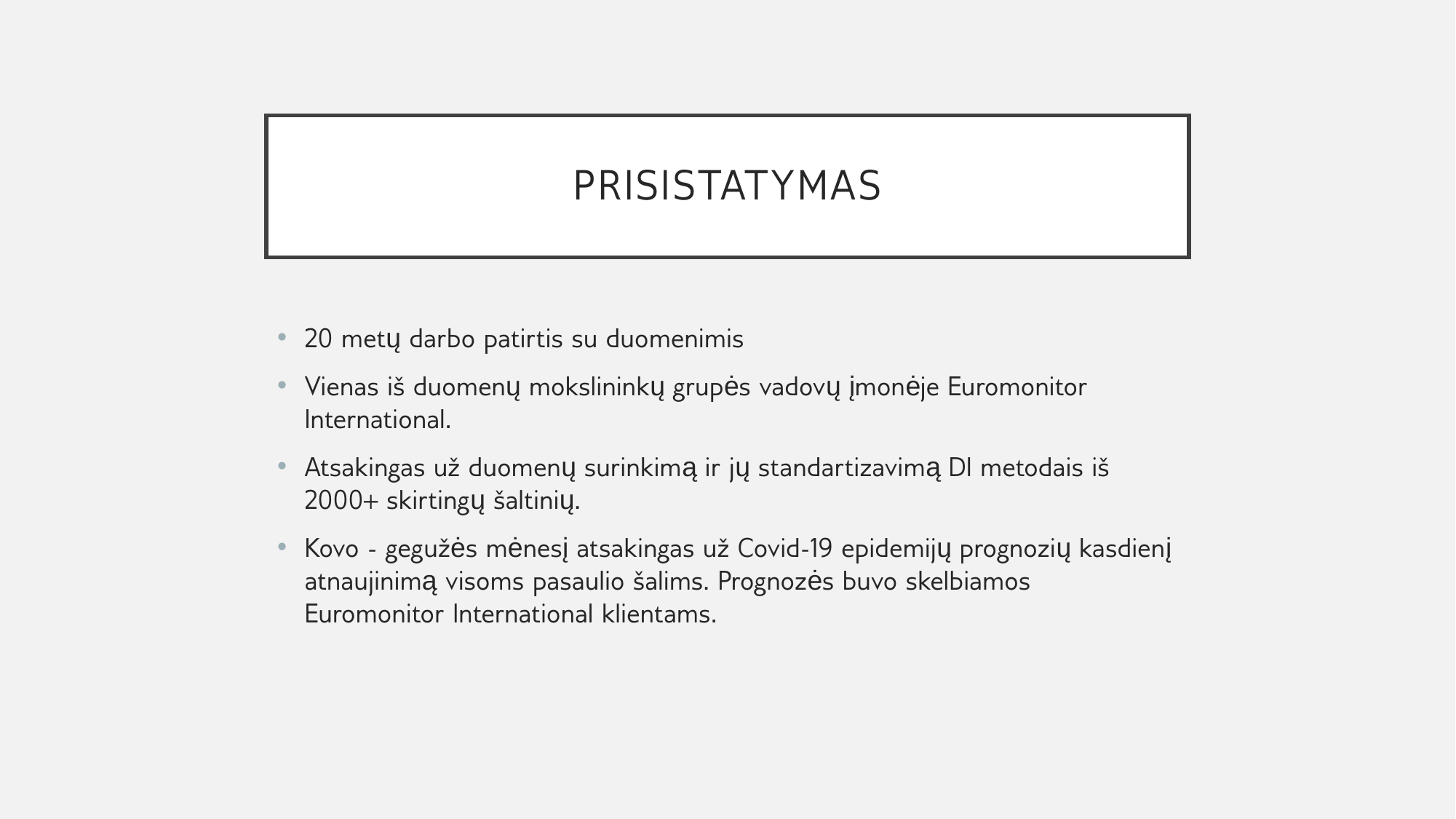

# Prisistatymas
20 metų darbo patirtis su duomenimis
Vienas iš duomenų mokslininkų grupės vadovų įmonėje Euromonitor International.
Atsakingas už duomenų surinkimą ir jų standartizavimą DI metodais iš 2000+ skirtingų šaltinių.
Kovo - gegužės mėnesį atsakingas už Covid-19 epidemijų prognozių kasdienį atnaujinimą visoms pasaulio šalims. Prognozės buvo skelbiamos Euromonitor International klientams.